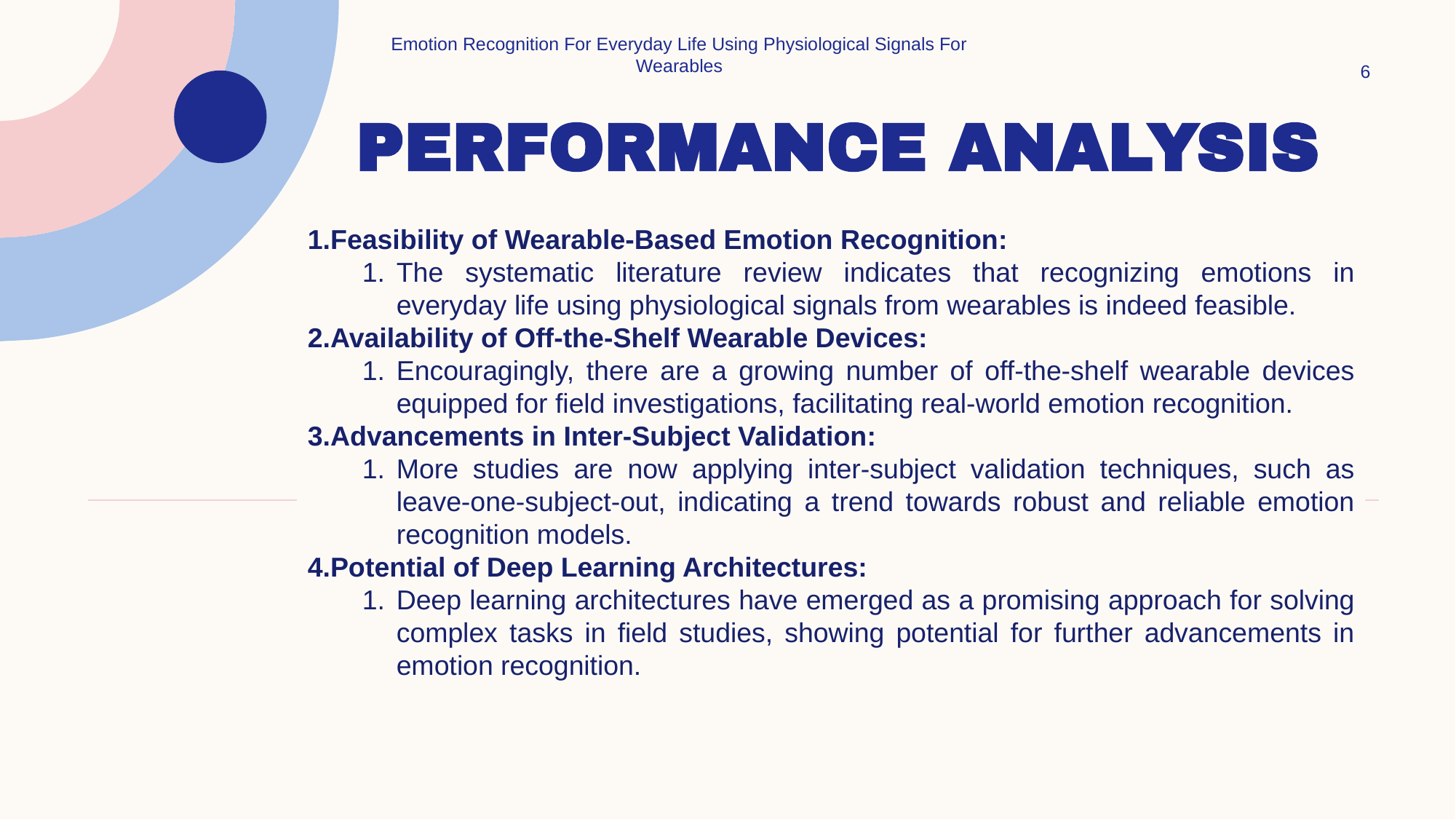

Emotion Recognition For Everyday Life Using Physiological Signals For Wearables
6
# Performance analysis
Feasibility of Wearable-Based Emotion Recognition:
The systematic literature review indicates that recognizing emotions in everyday life using physiological signals from wearables is indeed feasible.
Availability of Off-the-Shelf Wearable Devices:
Encouragingly, there are a growing number of off-the-shelf wearable devices equipped for field investigations, facilitating real-world emotion recognition.
Advancements in Inter-Subject Validation:
More studies are now applying inter-subject validation techniques, such as leave-one-subject-out, indicating a trend towards robust and reliable emotion recognition models.
Potential of Deep Learning Architectures:
Deep learning architectures have emerged as a promising approach for solving complex tasks in field studies, showing potential for further advancements in emotion recognition.